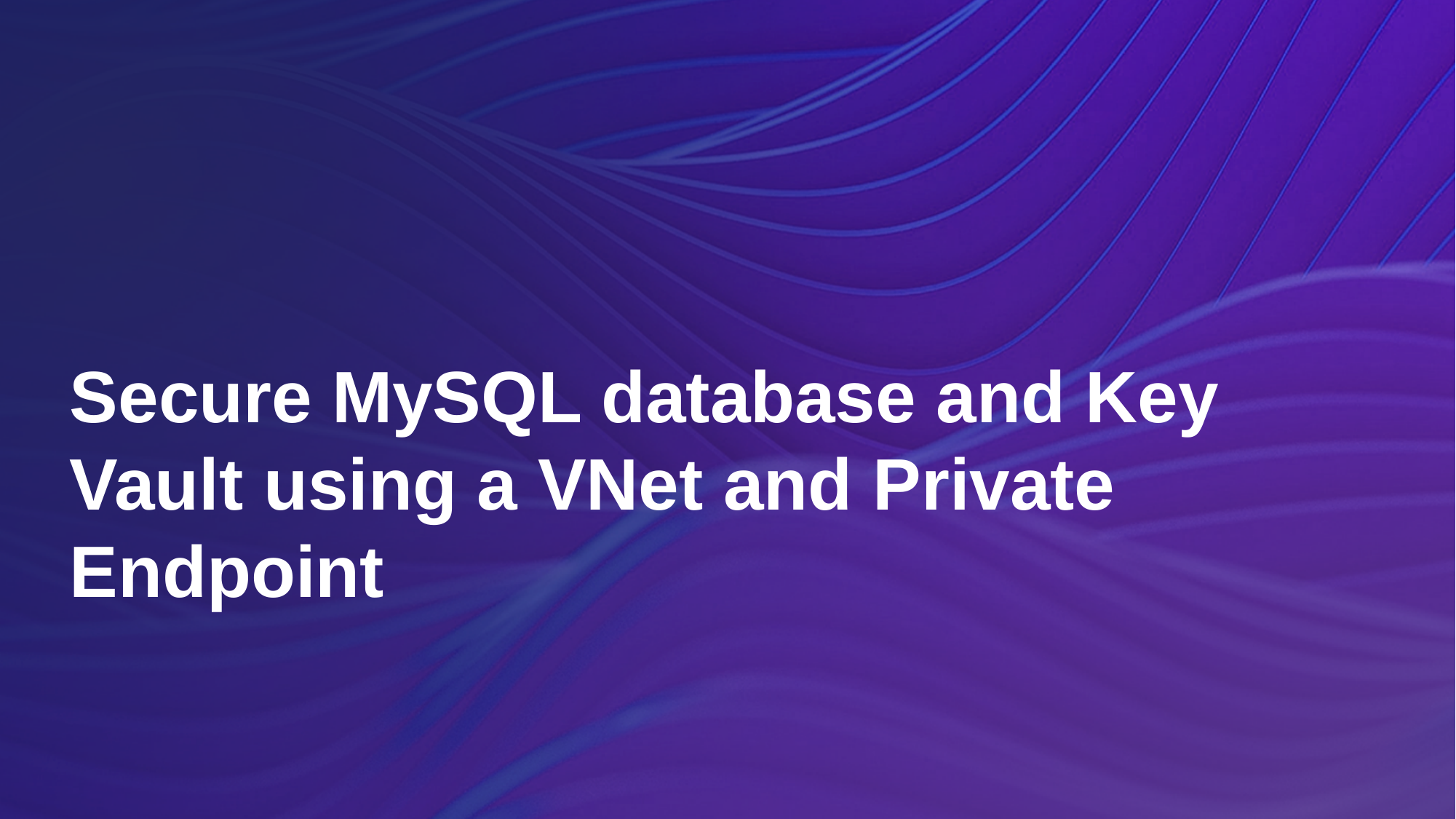

Secure MySQL database and Key Vault using a VNet and Private Endpoint